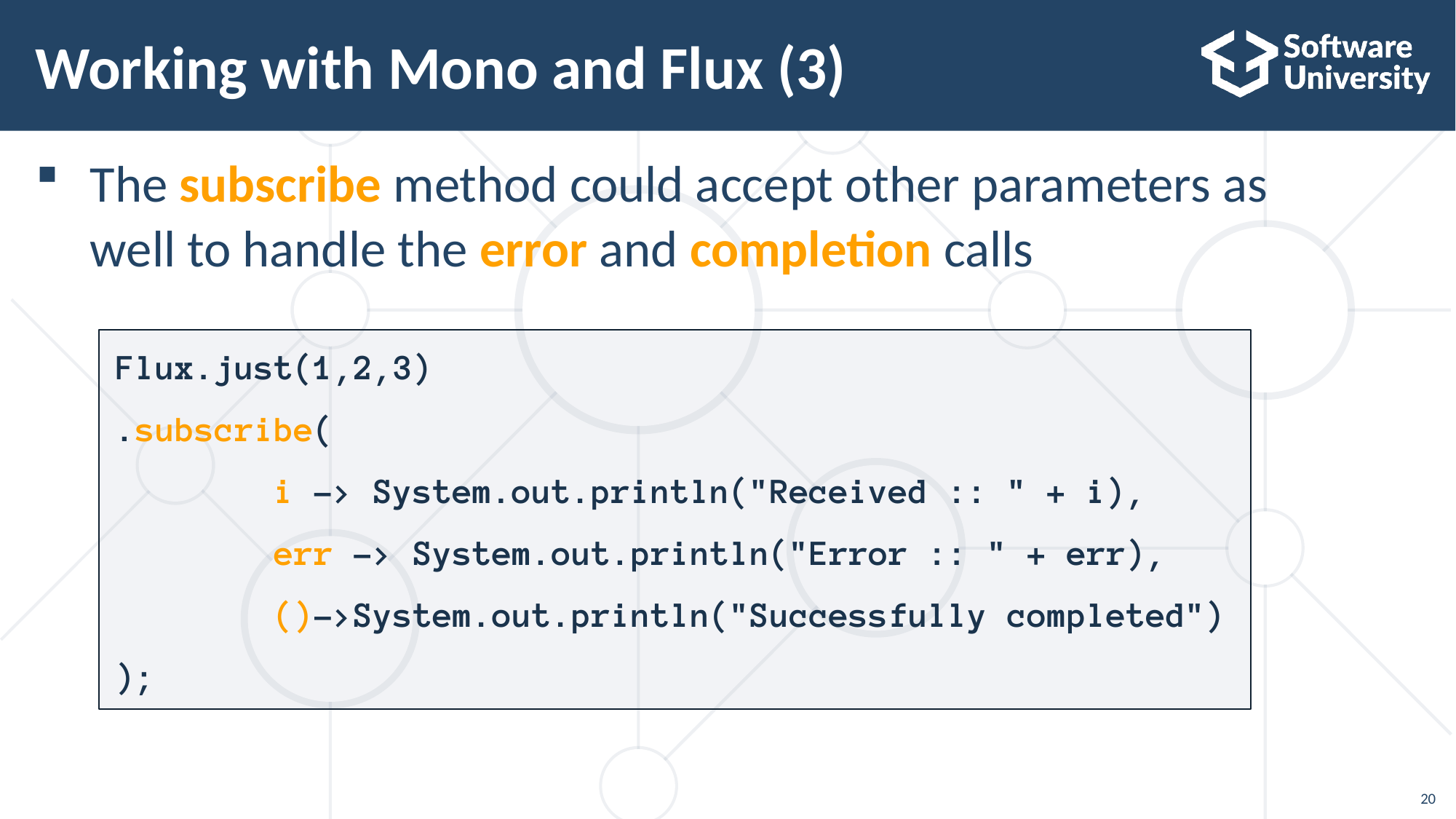

# Working with Mono and Flux (3)
The subscribe method could accept other parameters as
well to handle the error and completion calls
Flux.just(1,2,3)
.subscribe(
        i -> System.out.println("Received :: " + i),
        err -> System.out.println("Error :: " + err),
        ()->System.out.println("Successfully completed")
);
20